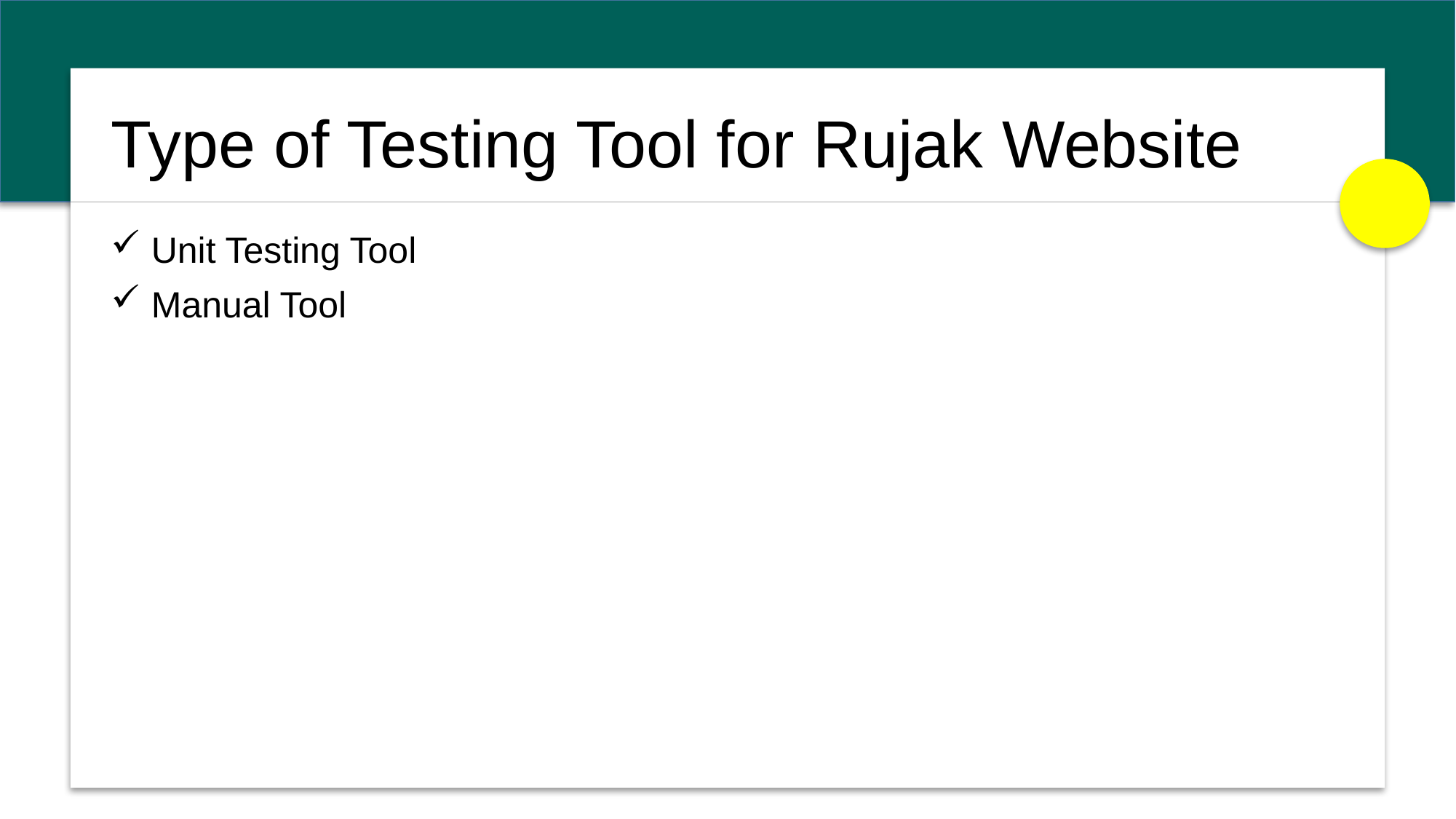

# Type of Testing Tool for Rujak Website

 Unit Testing Tool
 Manual Tool